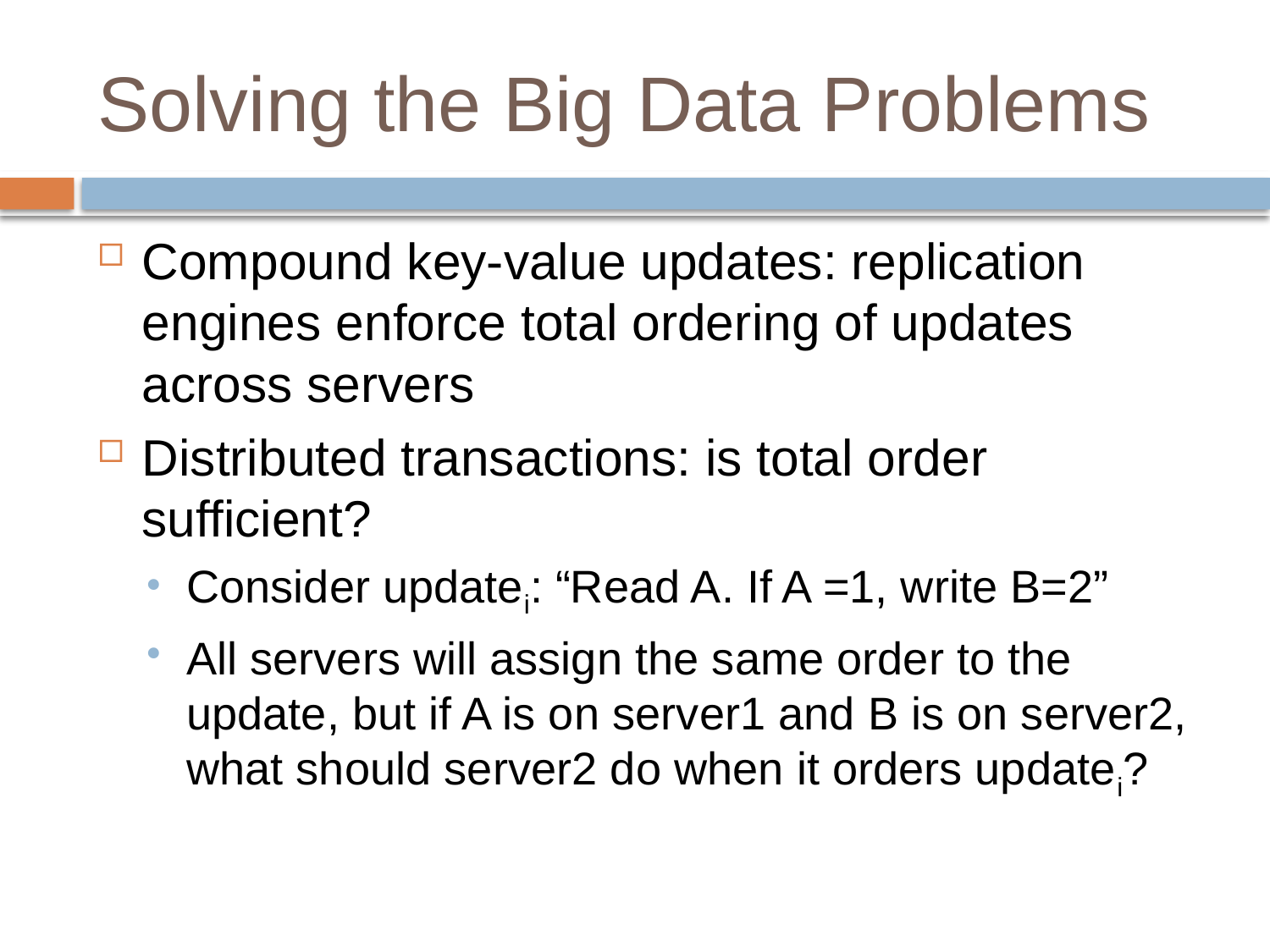

# Solving the Big Data Problems
Compound key-value updates: replication engines enforce total ordering of updates across servers
Distributed transactions: is total order sufficient?
Consider updatei: “Read A. If A =1, write B=2”
All servers will assign the same order to the update, but if A is on server1 and B is on server2, what should server2 do when it orders updatei?